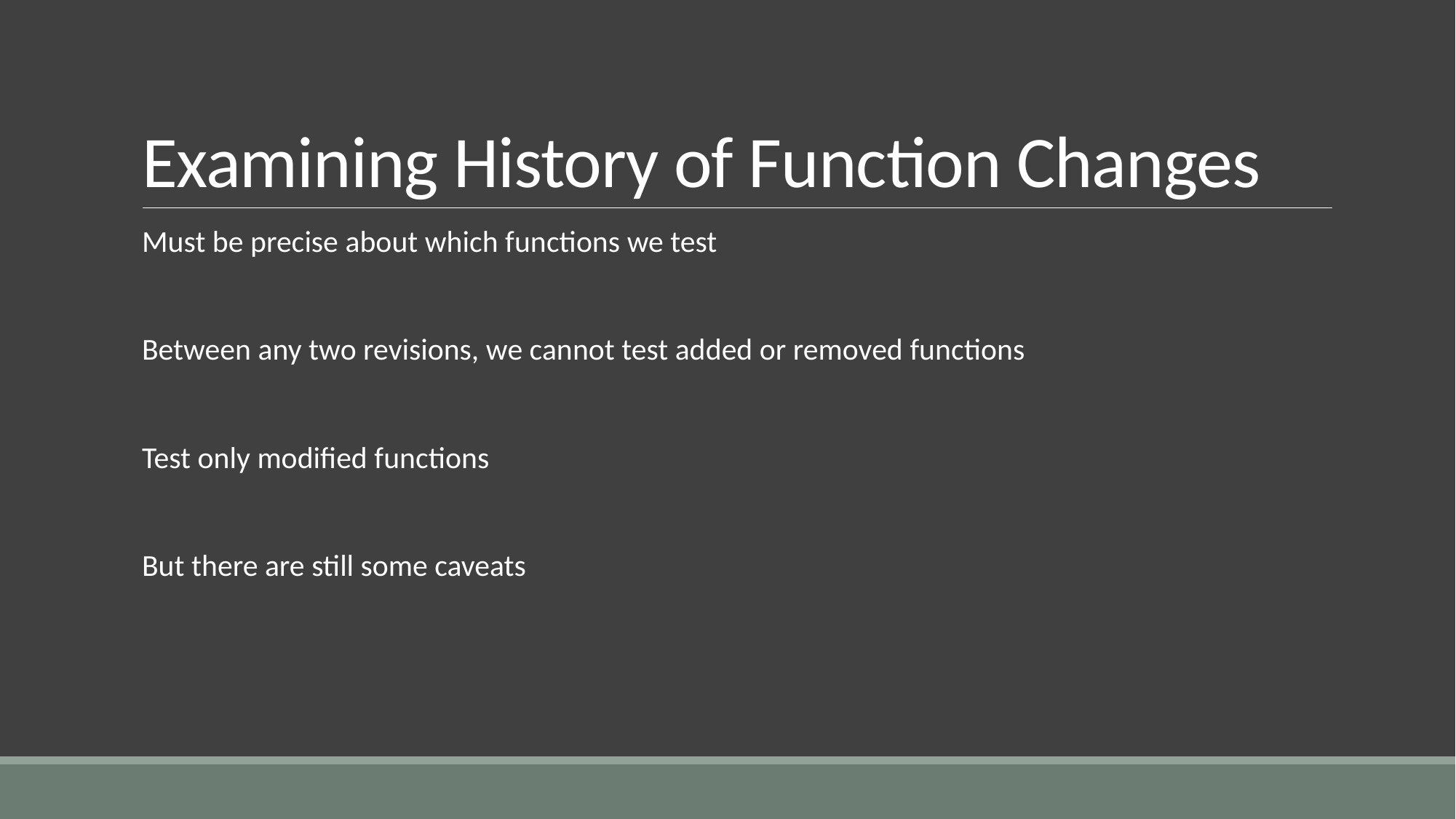

# Examining History of Function Changes
Must be precise about which functions we test

Between any two revisions, we cannot test added or removed functions

Test only modified functions

But there are still some caveats